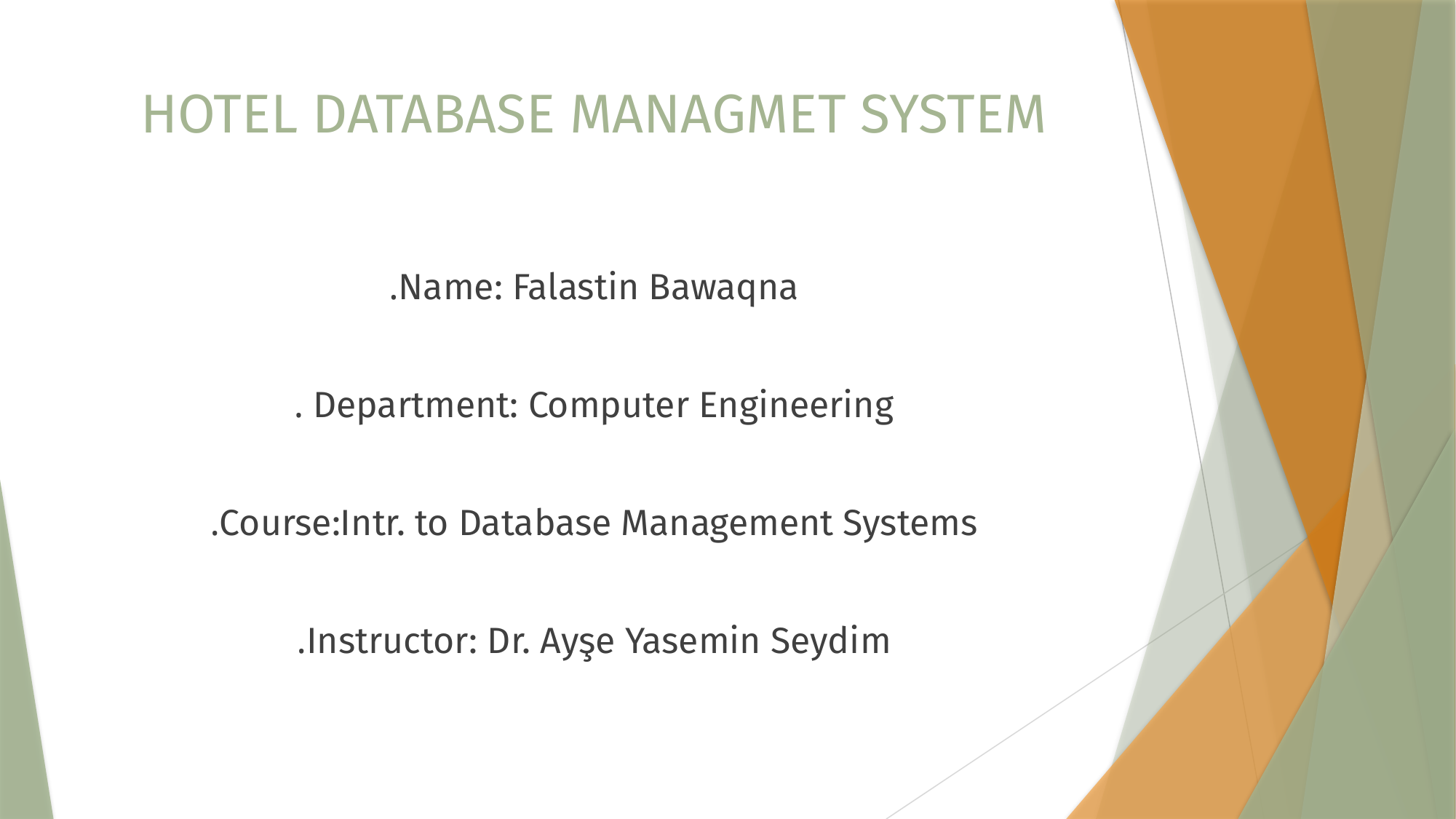

# HOTEL DATABASE MANAGMET SYSTEM
Name: Falastin Bawaqna.

Department: Computer Engineering .

Course:Intr. to Database Management Systems.

Instructor: Dr. Ayşe Yasemin Seydim.